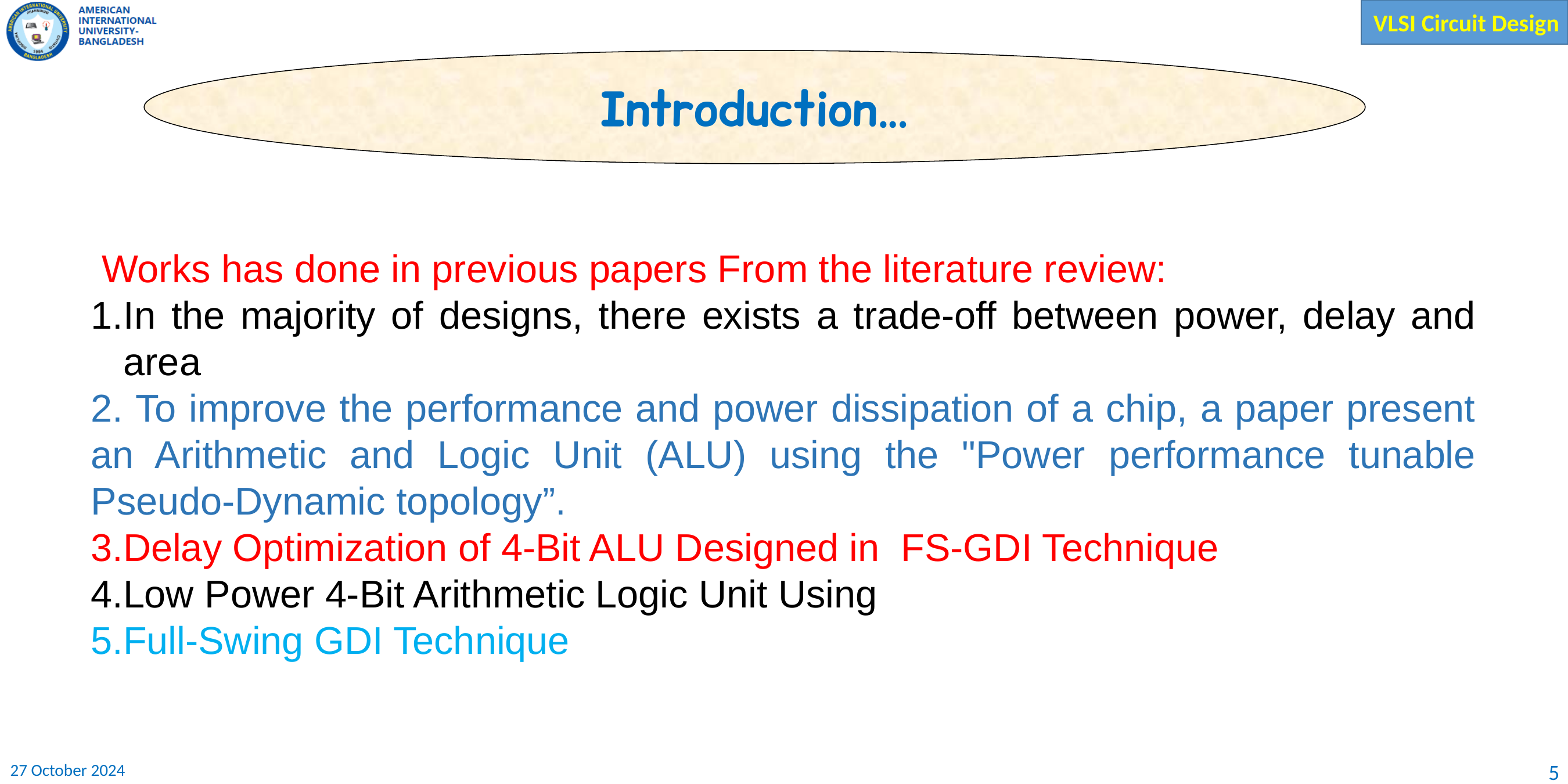

Introduction…
 Works has done in previous papers From the literature review:
In the majority of designs, there exists a trade-off between power, delay and area
2. To improve the performance and power dissipation of a chip, a paper present an Arithmetic and Logic Unit (ALU) using the "Power performance tunable Pseudo-Dynamic topology”.
3.Delay Optimization of 4-Bit ALU Designed in  FS-GDI Technique
4.Low Power 4-Bit Arithmetic Logic Unit Using
5.Full-Swing GDI Technique
5